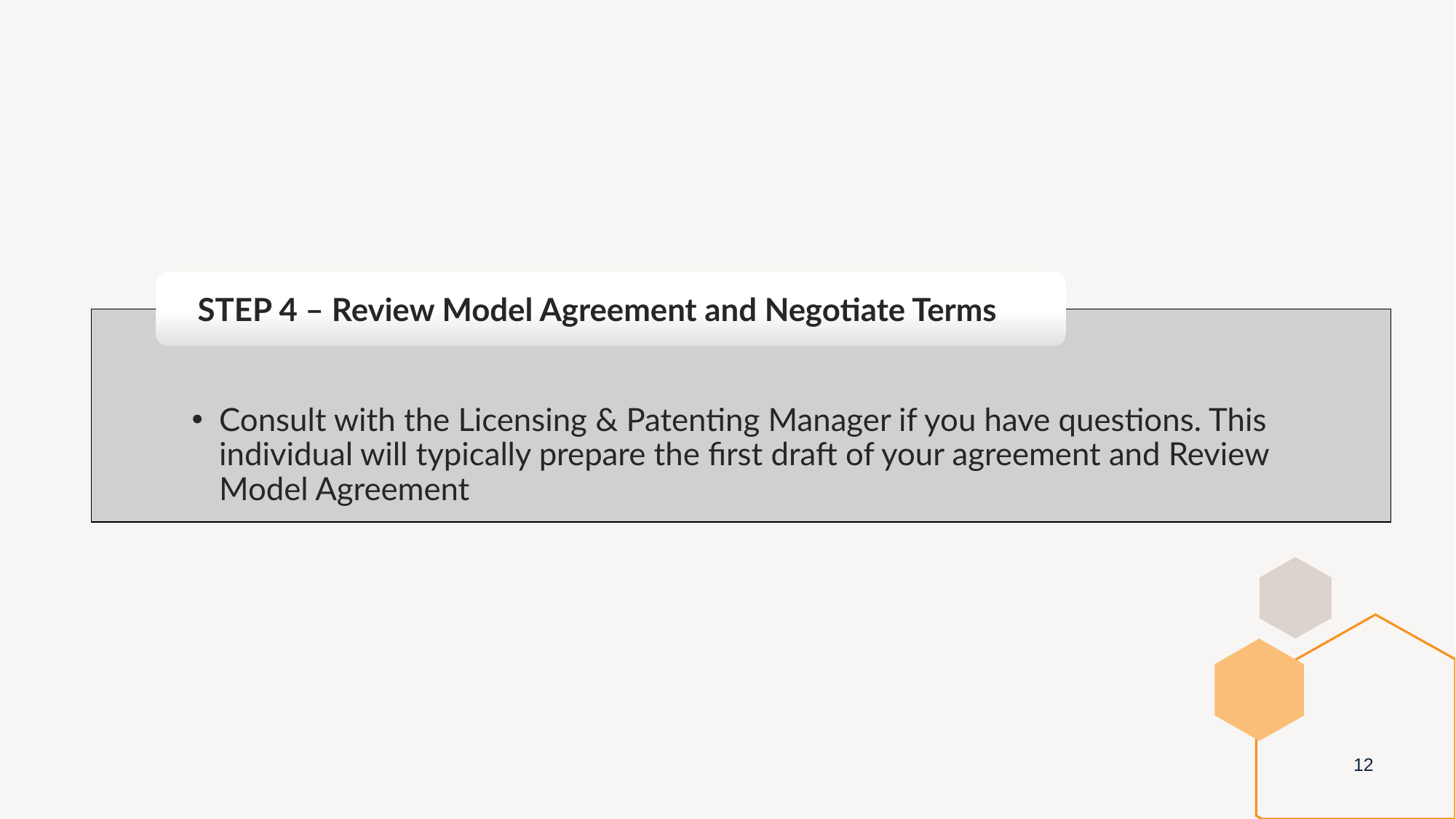

Consult with the Licensing & Patenting Manager if you have questions. This individual will typically prepare the first draft of your agreement and Review Model Agreement
STEP 4 – Review Model Agreement and Negotiate Terms
12